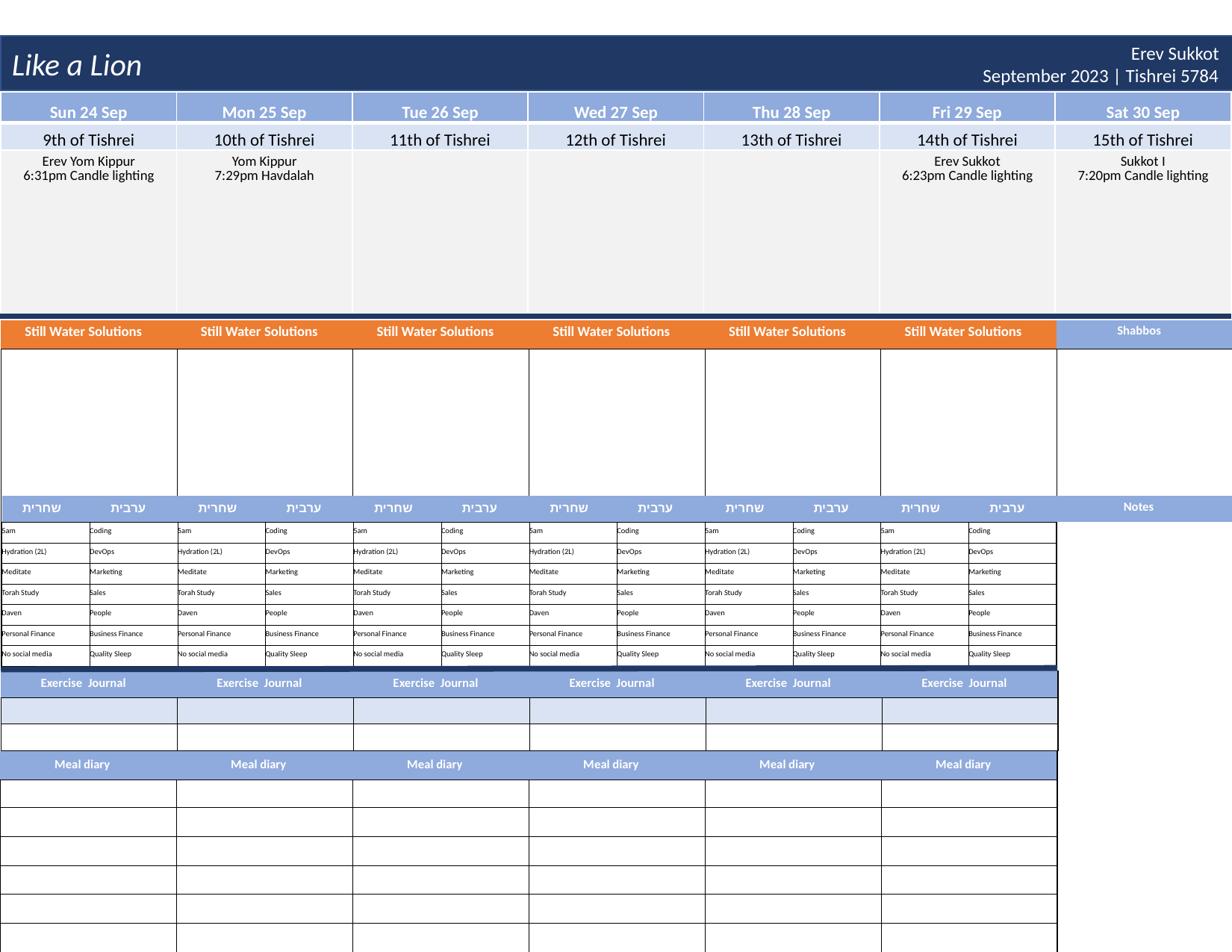

Like a Lion
Erev Sukkot
September 2023 | Tishrei 5784

| Sun 24 Sep | Mon 25 Sep | Tue 26 Sep | Wed 27 Sep | Thu 28 Sep | Fri 29 Sep | Sat 30 Sep |
| --- | --- | --- | --- | --- | --- | --- |
| 9th of Tishrei | 10th of Tishrei | 11th of Tishrei | 12th of Tishrei | 13th of Tishrei | 14th of Tishrei | 15th of Tishrei |
| Erev Yom Kippur 6:31pm Candle lighting | Yom Kippur 7:29pm Havdalah |  |  |  | Erev Sukkot 6:23pm Candle lighting | Sukkot I 7:20pm Candle lighting |
| Still Water Solutions | Still Water Solutions | Still Water Solutions | Still Water Solutions | Still Water Solutions | Still Water Solutions | Shabbos |
| --- | --- | --- | --- | --- | --- | --- |
|  |  |  |  |  |  |  |
| שחרית | ערבית | שחרית | ערבית | שחרית | ערבית | שחרית | ערבית | שחרית | ערבית | שחרית | ערבית | Notes |  |
| --- | --- | --- | --- | --- | --- | --- | --- | --- | --- | --- | --- | --- | --- |
| 5am | Coding | 5am | Coding | 5am | Coding | 5am | Coding | 5am | Coding | 5am | Coding |  |  |
| Hydration (2L) | DevOps | Hydration (2L) | DevOps | Hydration (2L) | DevOps | Hydration (2L) | DevOps | Hydration (2L) | DevOps | Hydration (2L) | DevOps |  |  |
| Meditate | Marketing | Meditate | Marketing | Meditate | Marketing | Meditate | Marketing | Meditate | Marketing | Meditate | Marketing |  |  |
| Torah Study | Sales | Torah Study | Sales | Torah Study | Sales | Torah Study | Sales | Torah Study | Sales | Torah Study | Sales |  |  |
| Daven | People | Daven | People | Daven | People | Daven | People | Daven | People | Daven | People |  |  |
| Personal Finance | Business Finance | Personal Finance | Business Finance | Personal Finance | Business Finance | Personal Finance | Business Finance | Personal Finance | Business Finance | Personal Finance | Business Finance |  |  |
| No social media | Quality Sleep | No social media | Quality Sleep | No social media | Quality Sleep | No social media | Quality Sleep | No social media | Quality Sleep | No social media | Quality Sleep |  |  |
| Exercise Journal | Exercise Journal | Exercise Journal | Exercise Journal | Exercise Journal | Exercise Journal |
| --- | --- | --- | --- | --- | --- |
|  |  |  |  |  |  |
|  |  |  |  |  |  |
| Meal diary | Meal diary | Meal diary | Meal diary | Meal diary | Meal diary |
| --- | --- | --- | --- | --- | --- |
|  |  |  |  |  |  |
|  |  |  |  |  |  |
|  |  |  |  |  |  |
|  |  |  |  |  |  |
|  |  |  |  |  |  |
|  |  |  |  |  |  |